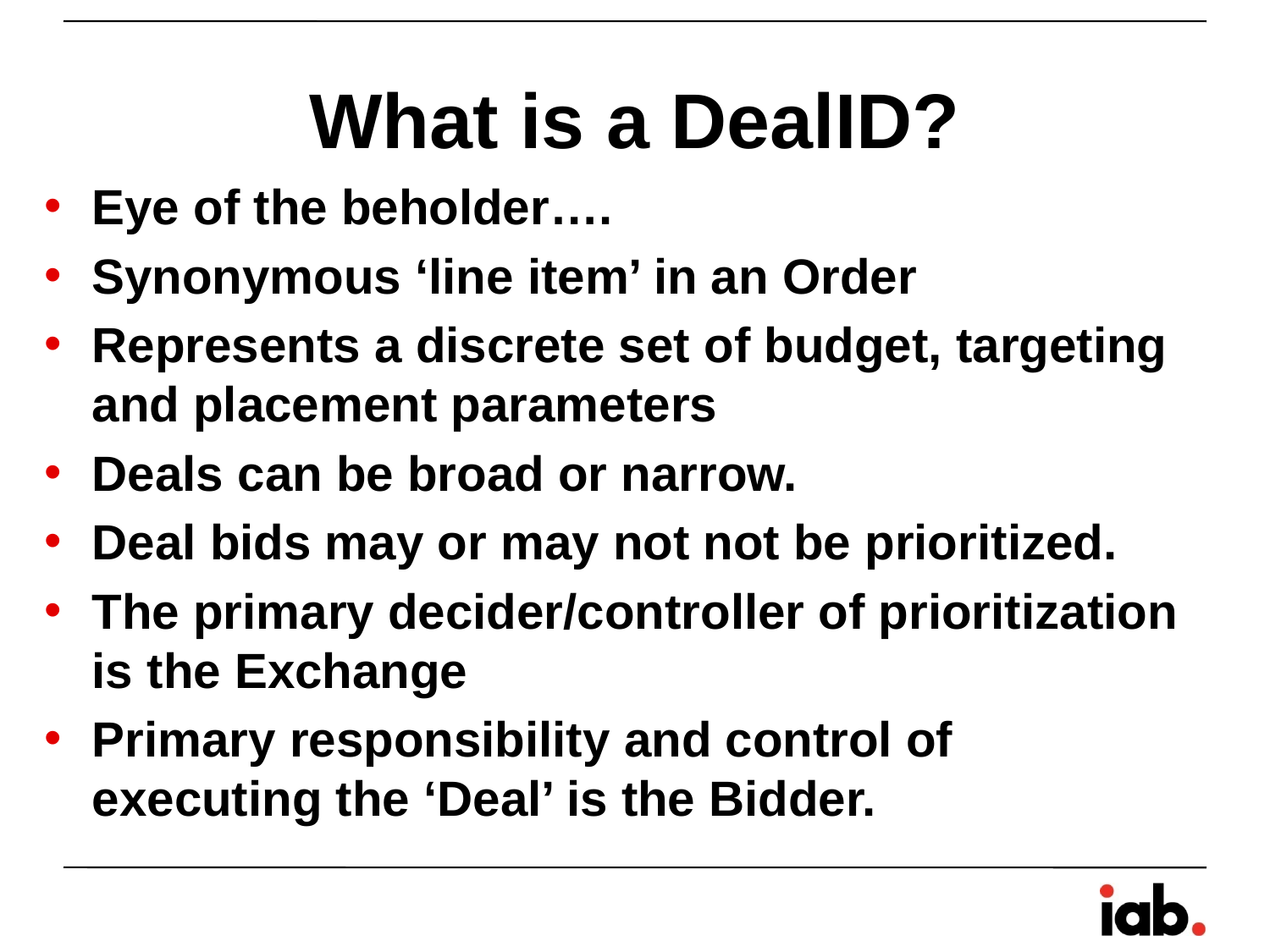

# What is a DealID?
Eye of the beholder….
Synonymous ‘line item’ in an Order
Represents a discrete set of budget, targeting and placement parameters
Deals can be broad or narrow.
Deal bids may or may not not be prioritized.
The primary decider/controller of prioritization is the Exchange
Primary responsibility and control of executing the ‘Deal’ is the Bidder.